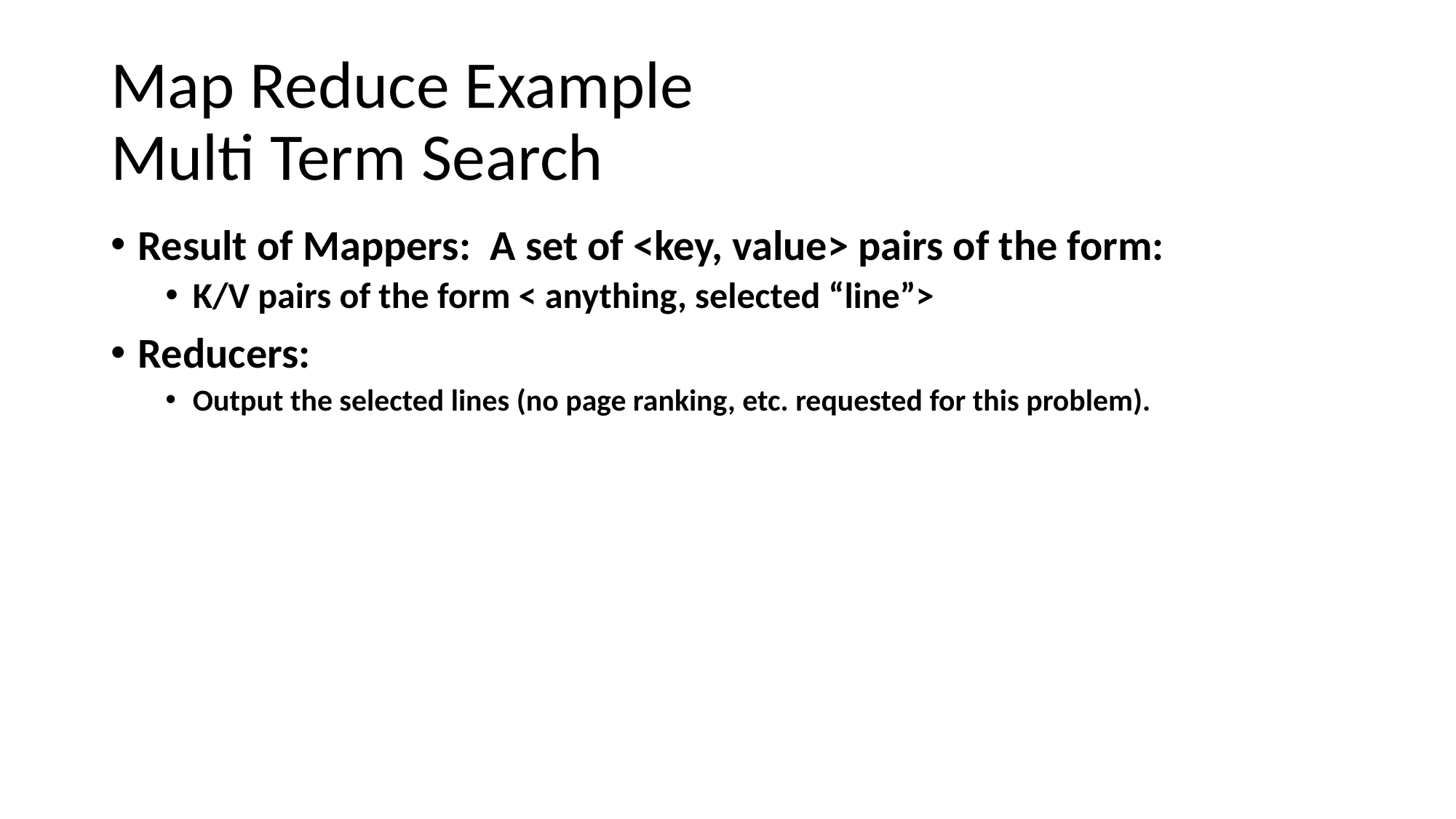

# Map Reduce Example Multi Term Search
Result of Mappers:  A set of <key, value> pairs of the form:
K/V pairs of the form < anything, selected “line”>
Reducers:
Output the selected lines (no page ranking, etc. requested for this problem).